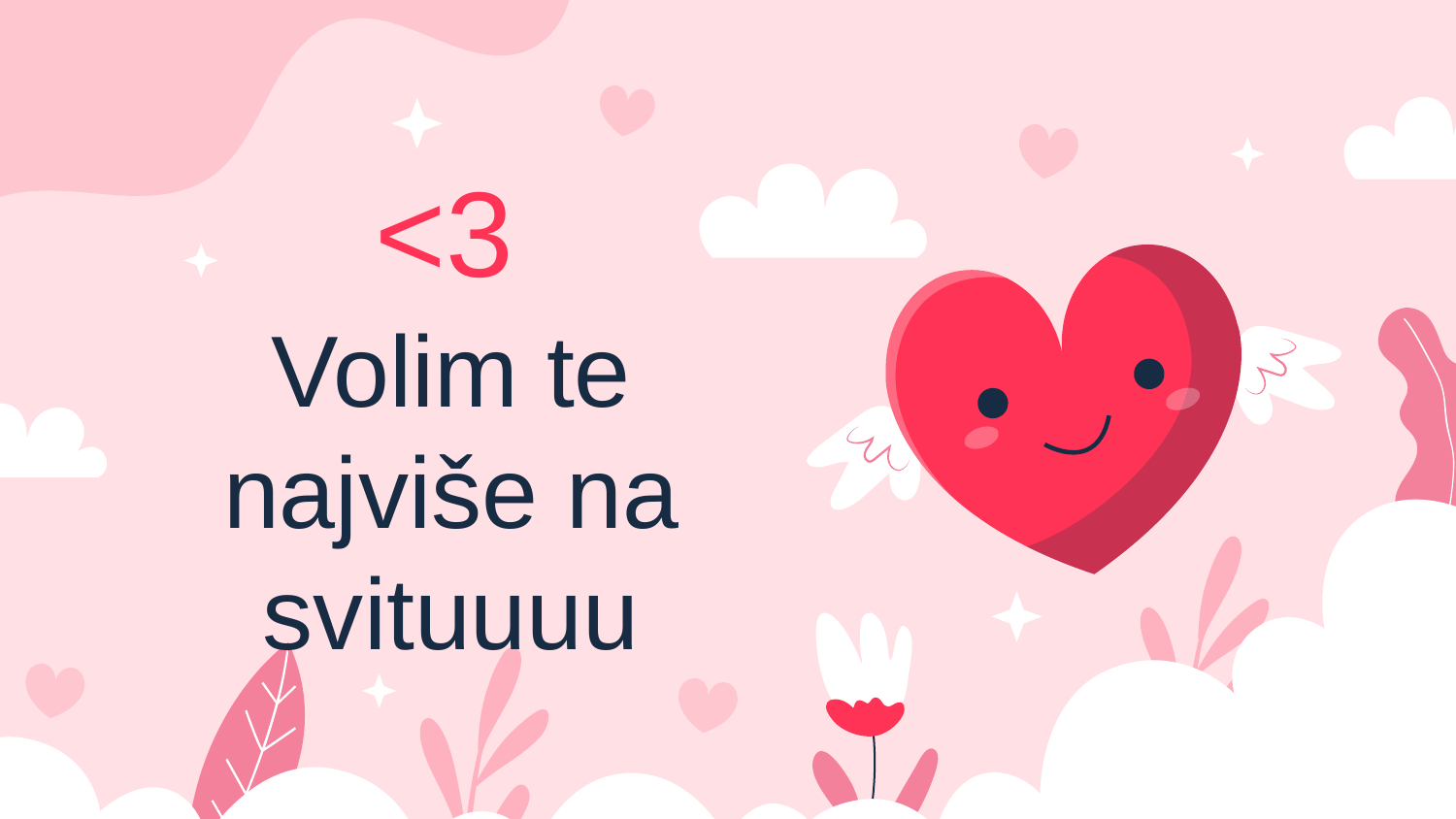

<3

# Volim te najviše na svituuuu